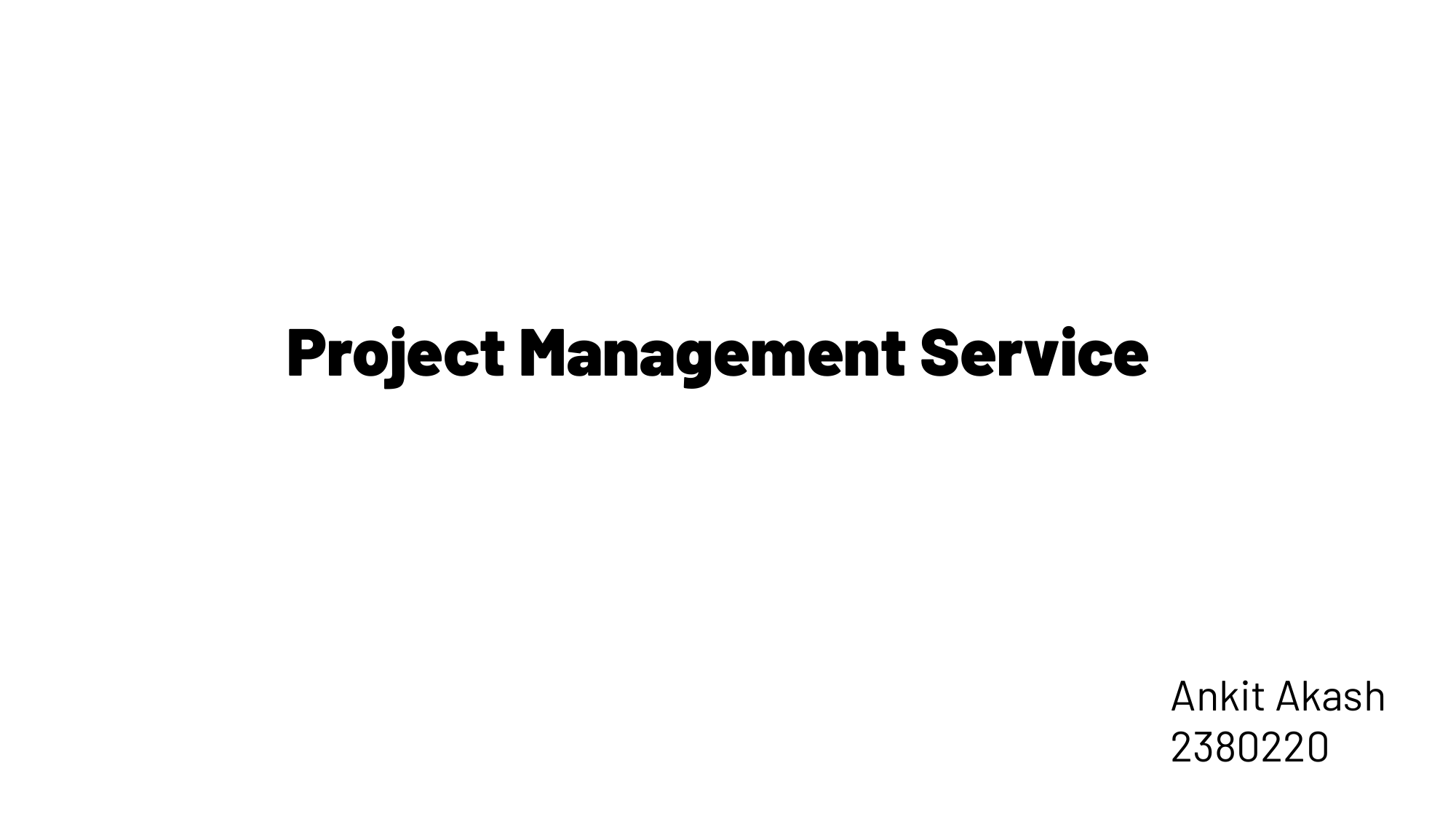

# Project Management Service
Ankit Akash
2380220